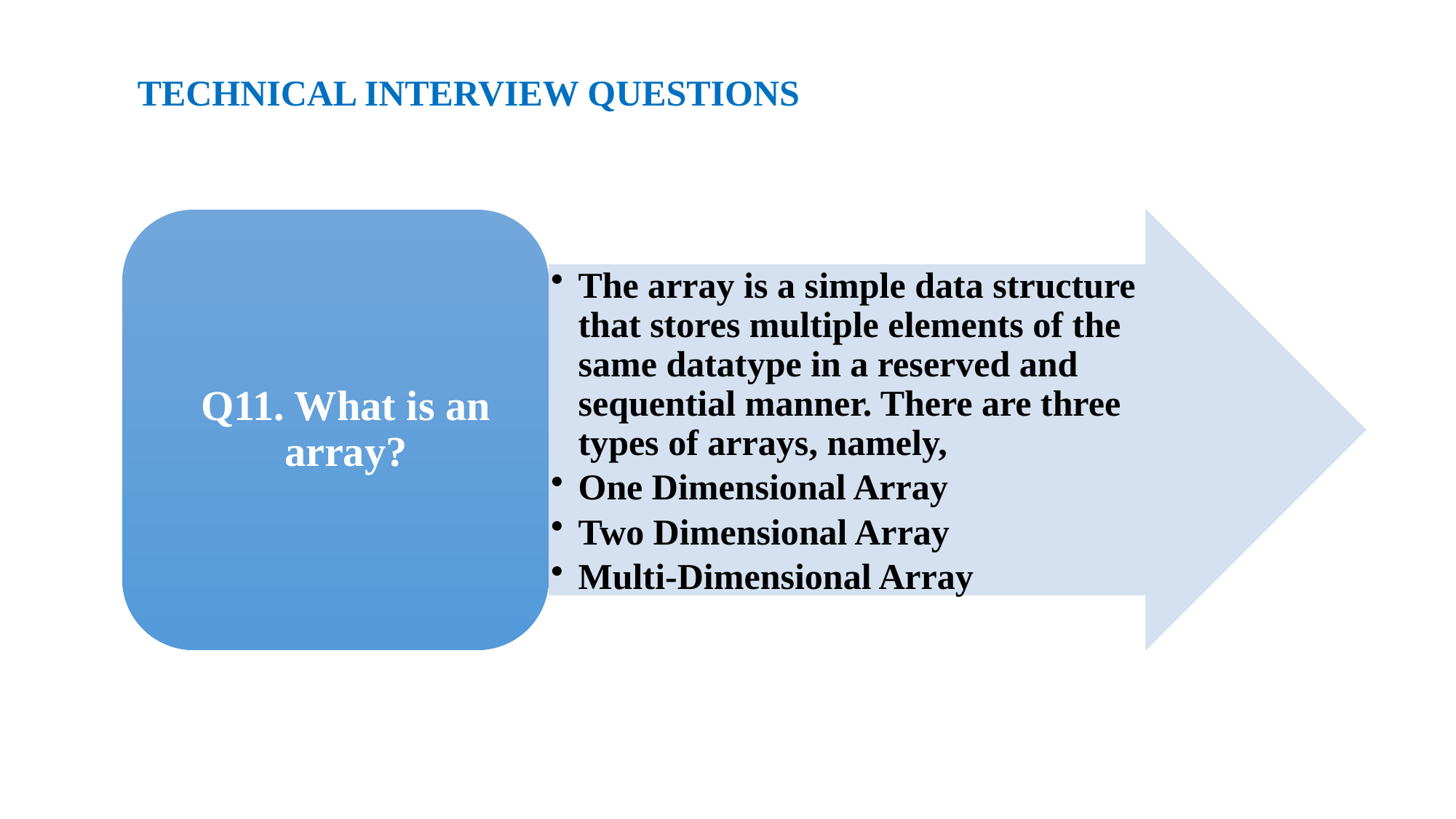

TECHNICAL INTERVIEW QUESTIONS
The array is a simple data structure that stores multiple elements of the same datatype in a reserved and sequential manner. There are three types of arrays, namely,
One Dimensional Array
Two Dimensional Array
Multi-Dimensional Array
Q11. What is an array?